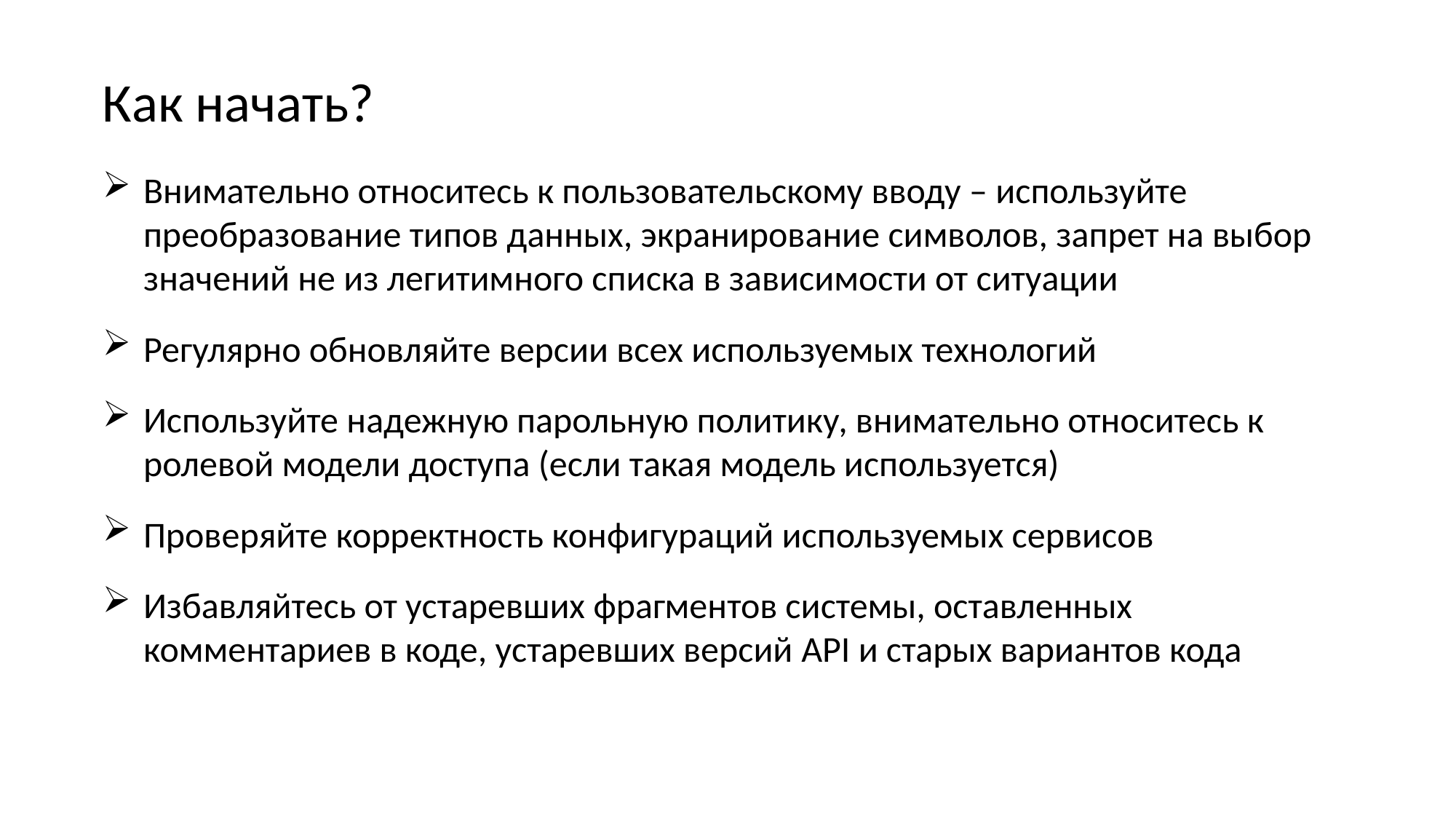

Как начать?
Внимательно относитесь к пользовательскому вводу – используйте преобразование типов данных, экранирование символов, запрет на выбор значений не из легитимного списка в зависимости от ситуации
Регулярно обновляйте версии всех используемых технологий
Используйте надежную парольную политику, внимательно относитесь к ролевой модели доступа (если такая модель используется)
Проверяйте корректность конфигураций используемых сервисов
Избавляйтесь от устаревших фрагментов системы, оставленных комментариев в коде, устаревших версий API и старых вариантов кода